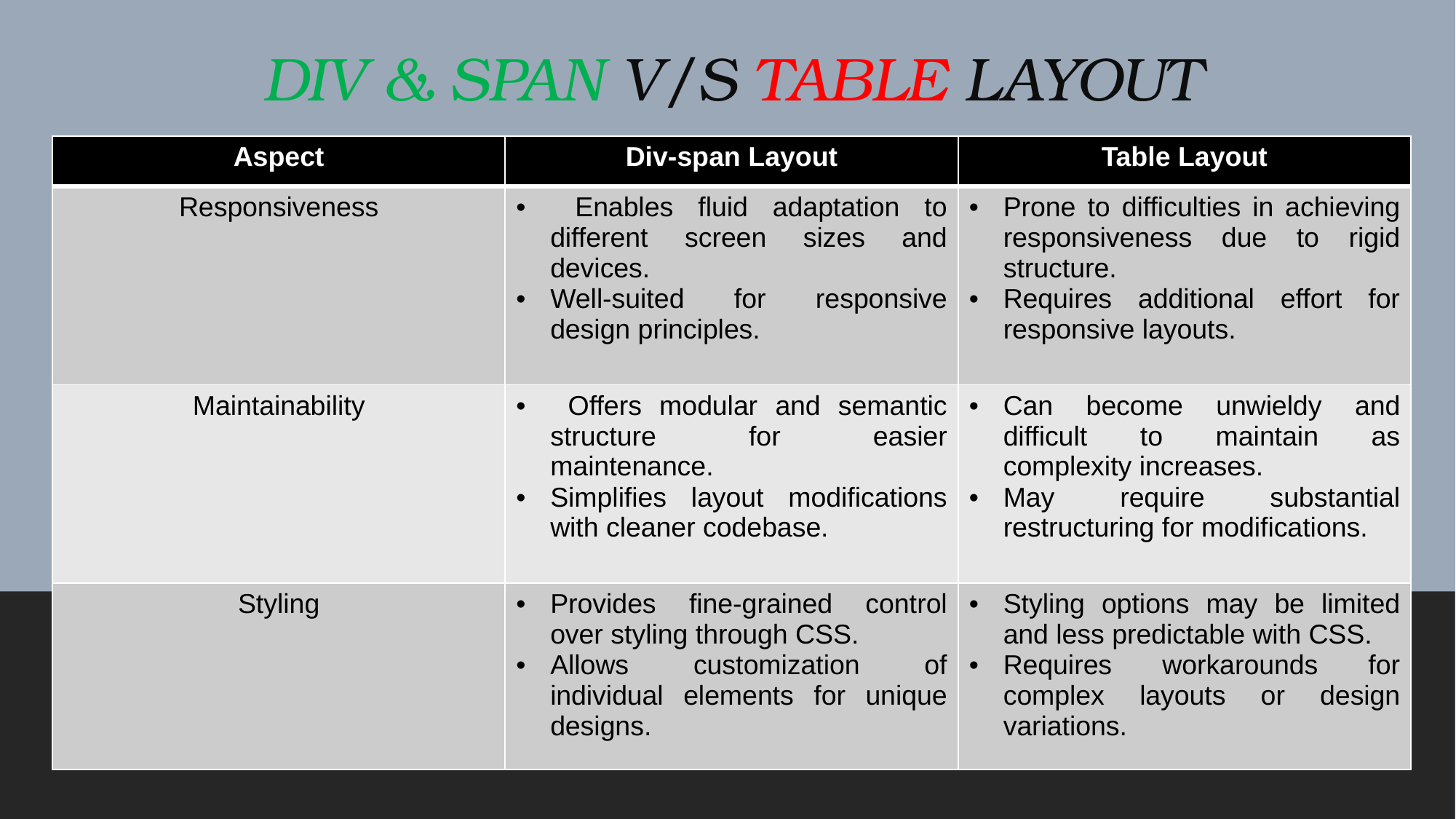

# DIV & SPAN V/S TABLE LAYOUT
| Aspect | Div-span Layout | Table Layout |
| --- | --- | --- |
| Responsiveness | Enables fluid adaptation to different screen sizes and devices. Well-suited for responsive design principles. | Prone to difficulties in achieving responsiveness due to rigid structure. Requires additional effort for responsive layouts. |
| Maintainability | Offers modular and semantic structure for easier maintenance. Simplifies layout modifications with cleaner codebase. | Can become unwieldy and difficult to maintain as complexity increases. May require substantial restructuring for modifications. |
| Styling | Provides fine-grained control over styling through CSS. Allows customization of individual elements for unique designs. | Styling options may be limited and less predictable with CSS. Requires workarounds for complex layouts or design variations. |